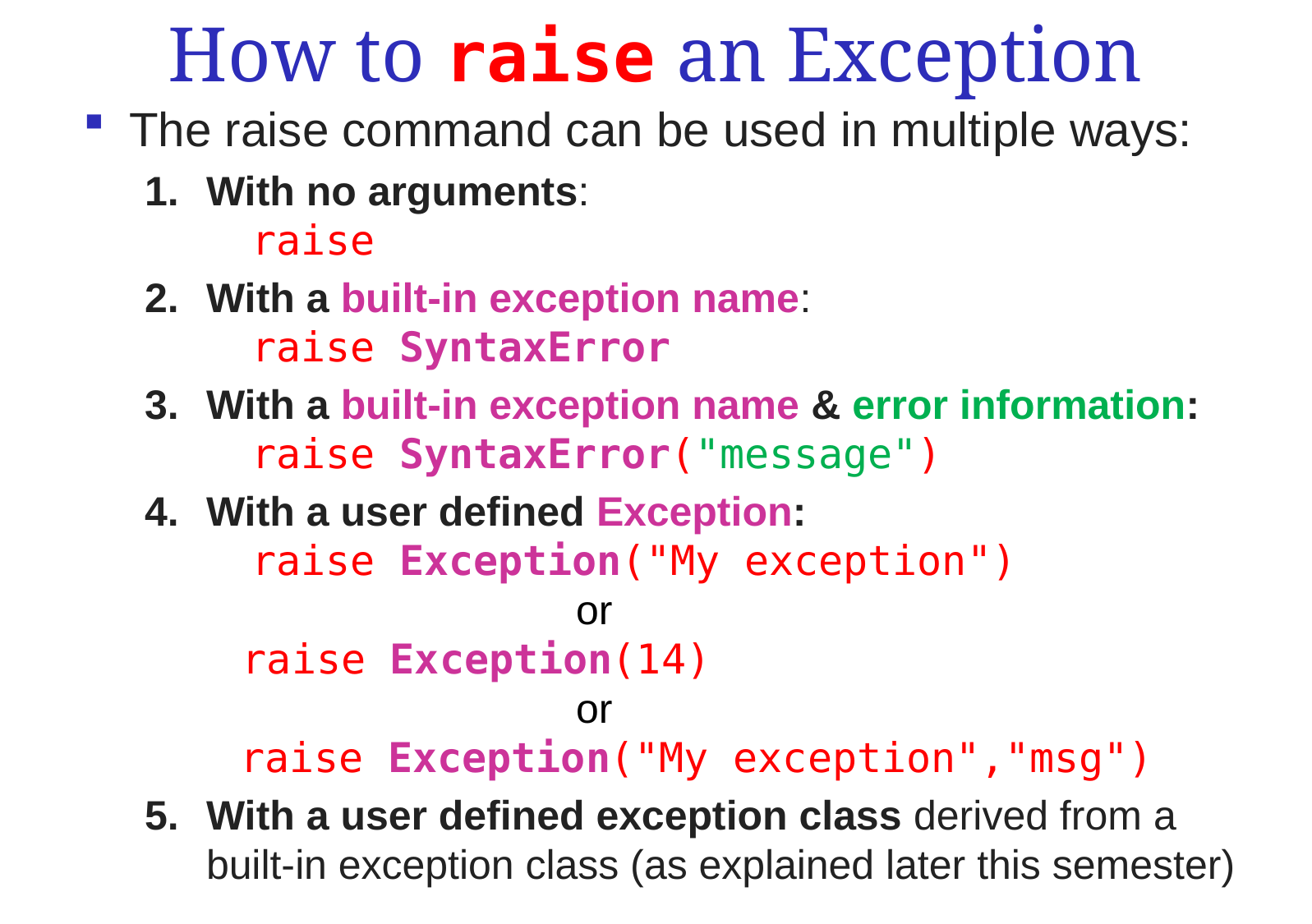

How to raise an Exception
The raise command can be used in multiple ways:
With no arguments:
    raise
With a built-in exception name:
    raise SyntaxError
With a built-in exception name & error information:
    raise SyntaxError("message")
With a user defined Exception:
    raise Exception("My exception")
               or
  raise Exception(14)
               or
   raise Exception("My exception","msg")
With a user defined exception class derived from a built-in exception class (as explained later this semester)